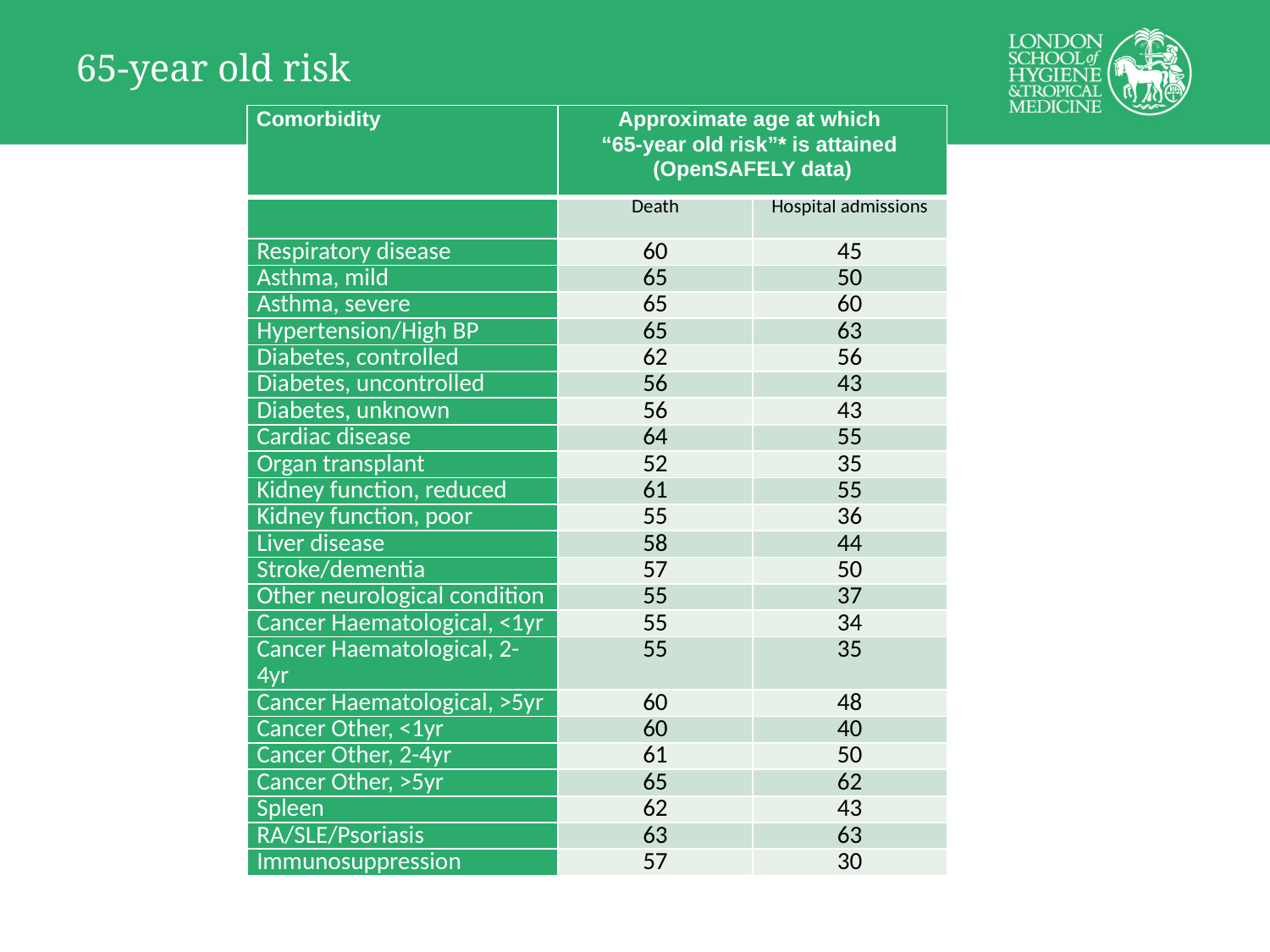

# 65-year old risk
| Comorbidity | Approximate age at which “65-year old risk”\* is attained (OpenSAFELY data) |  |
| --- | --- | --- |
|  | Death | Hospital admissions |
| Respiratory disease | 60 | 45 |
| Asthma, mild | 65 | 50 |
| Asthma, severe | 65 | 60 |
| Hypertension/High BP | 65 | 63 |
| Diabetes, controlled | 62 | 56 |
| Diabetes, uncontrolled | 56 | 43 |
| Diabetes, unknown | 56 | 43 |
| Cardiac disease | 64 | 55 |
| Organ transplant | 52 | 35 |
| Kidney function, reduced | 61 | 55 |
| Kidney function, poor | 55 | 36 |
| Liver disease | 58 | 44 |
| Stroke/dementia | 57 | 50 |
| Other neurological condition | 55 | 37 |
| Cancer Haematological, <1yr | 55 | 34 |
| Cancer Haematological, 2-4yr | 55 | 35 |
| Cancer Haematological, >5yr | 60 | 48 |
| Cancer Other, <1yr | 60 | 40 |
| Cancer Other, 2-4yr | 61 | 50 |
| Cancer Other, >5yr | 65 | 62 |
| Spleen | 62 | 43 |
| RA/SLE/Psoriasis | 63 | 63 |
| Immunosuppression | 57 | 30 |